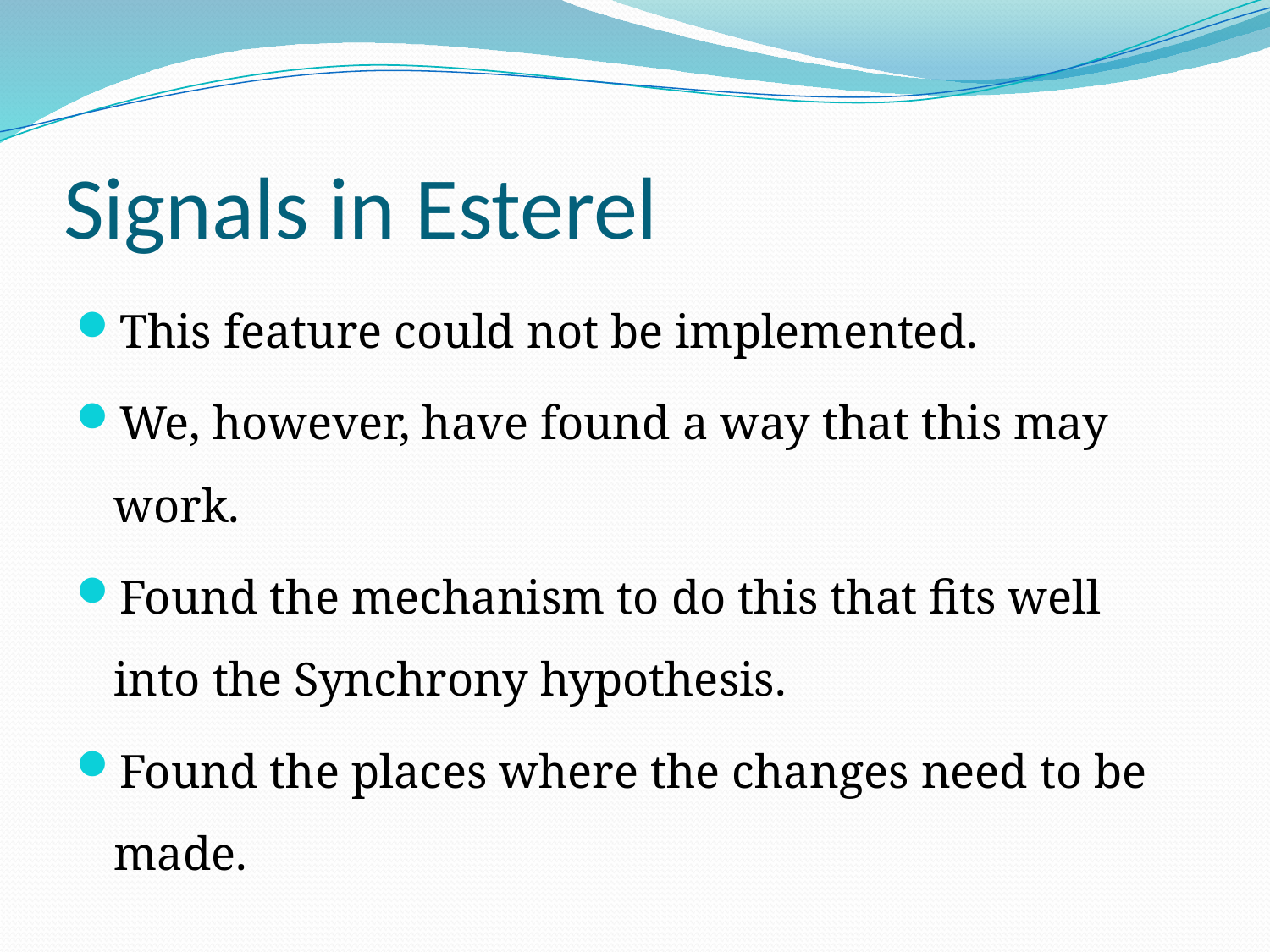

# Signals in Esterel
This feature could not be implemented.
We, however, have found a way that this may work.
Found the mechanism to do this that fits well into the Synchrony hypothesis.
Found the places where the changes need to be made.